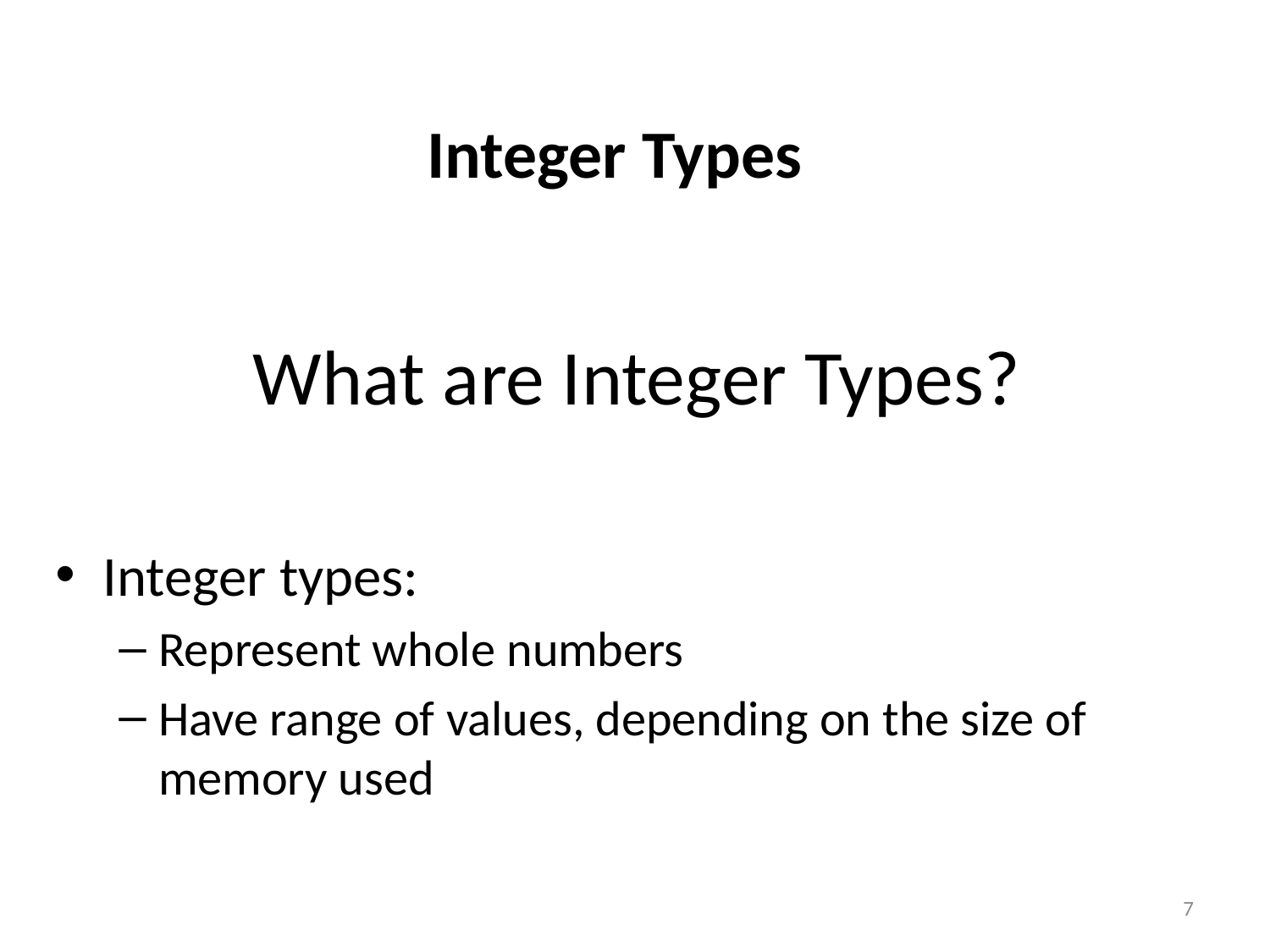

Integer Types
# What are Integer Types?
Integer types:
Represent whole numbers
Have range of values, depending on the size of memory used
7